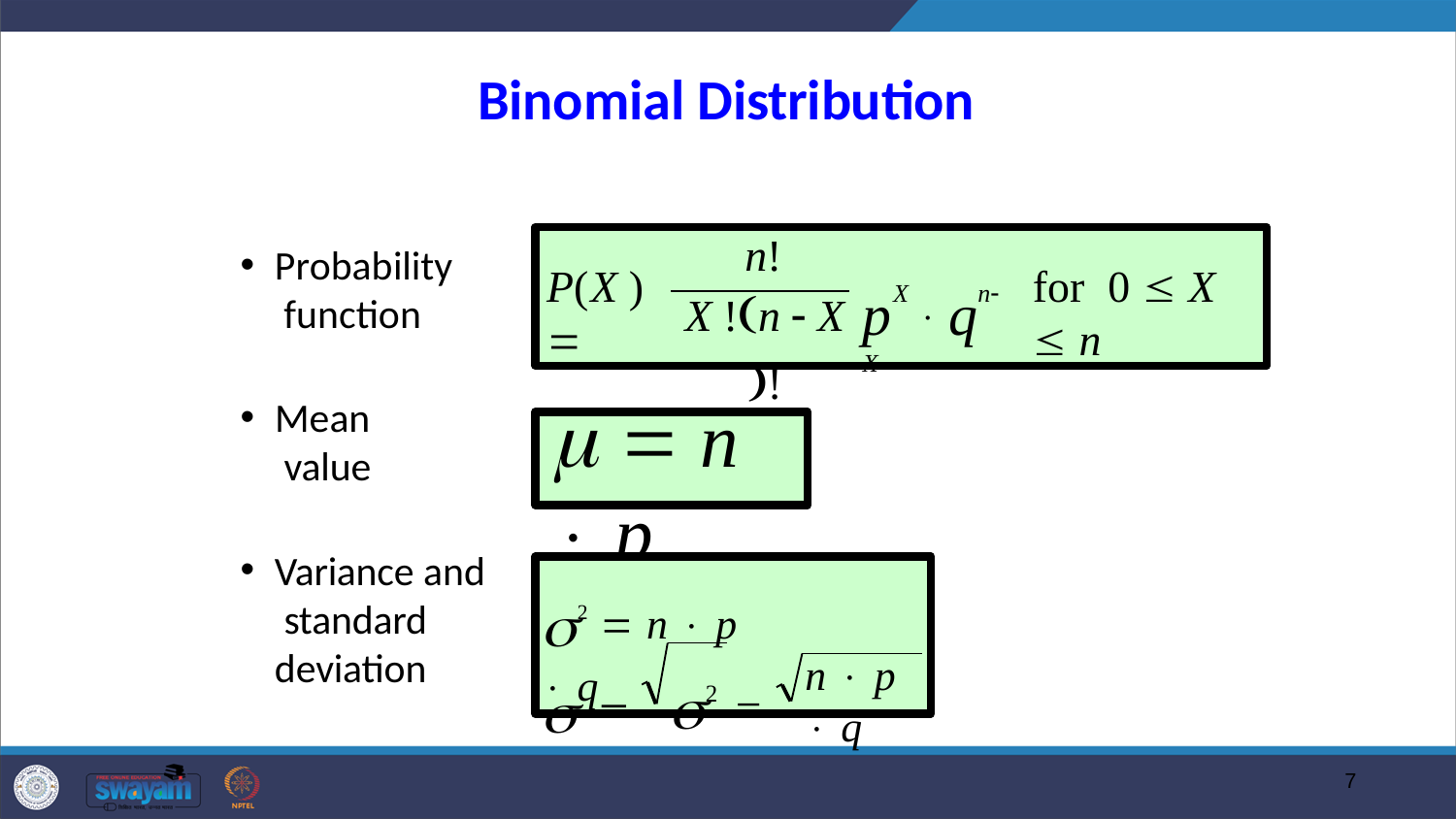

Binomial Distribution
pX ⋅ qn− X
n!
X !(n − X )!

Probability  function
P(X ) =
for	0 ≤ X ≤ n
μ = n ⋅ p
Mean  value

σ2  = n ⋅ p ⋅ q
Variance and  standard  deviation

σ2  =
σ =
n ⋅ p ⋅ q
7